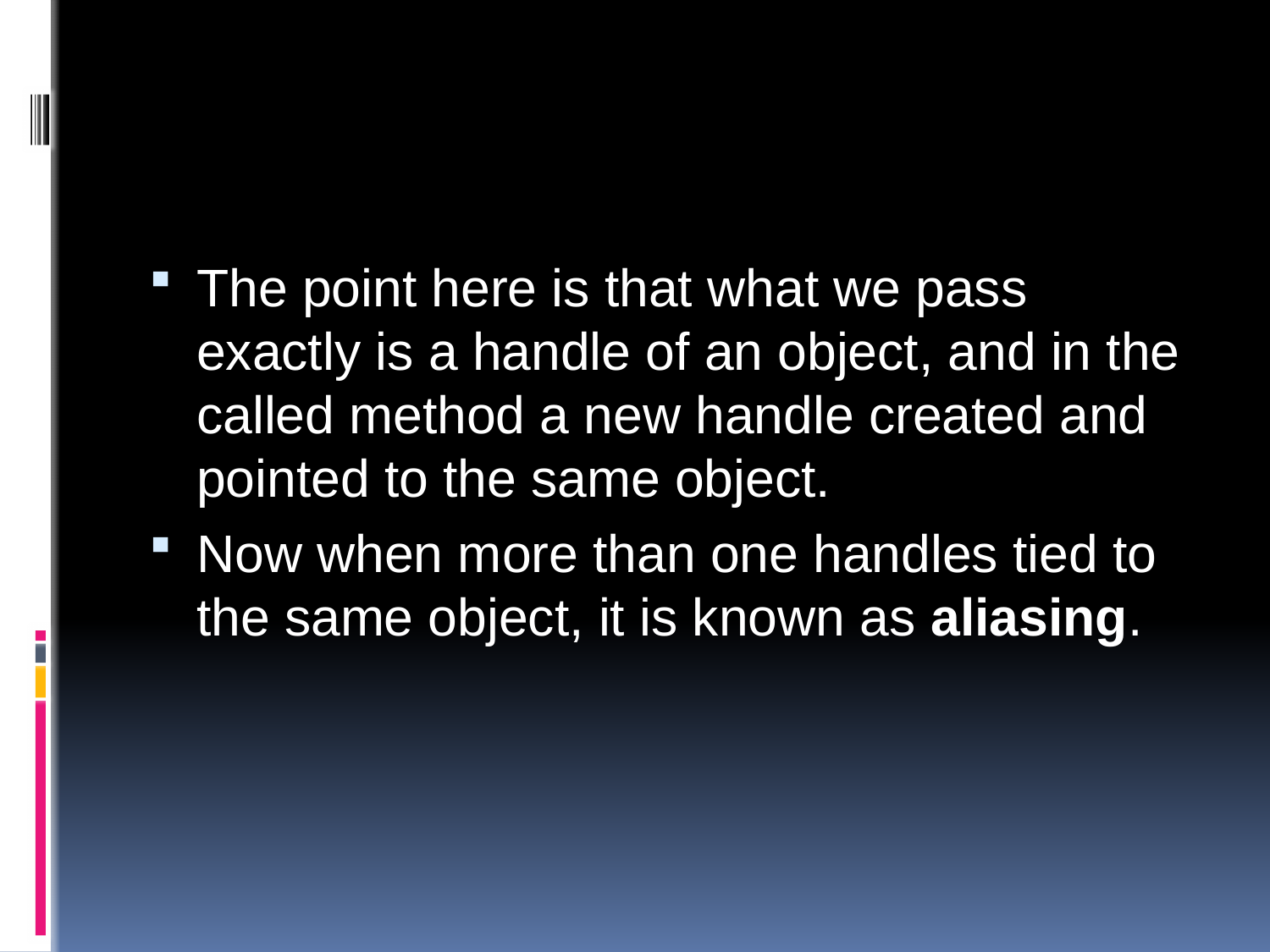

#
The point here is that what we pass exactly is a handle of an object, and in the called method a new handle created and pointed to the same object.
Now when more than one handles tied to the same object, it is known as aliasing.